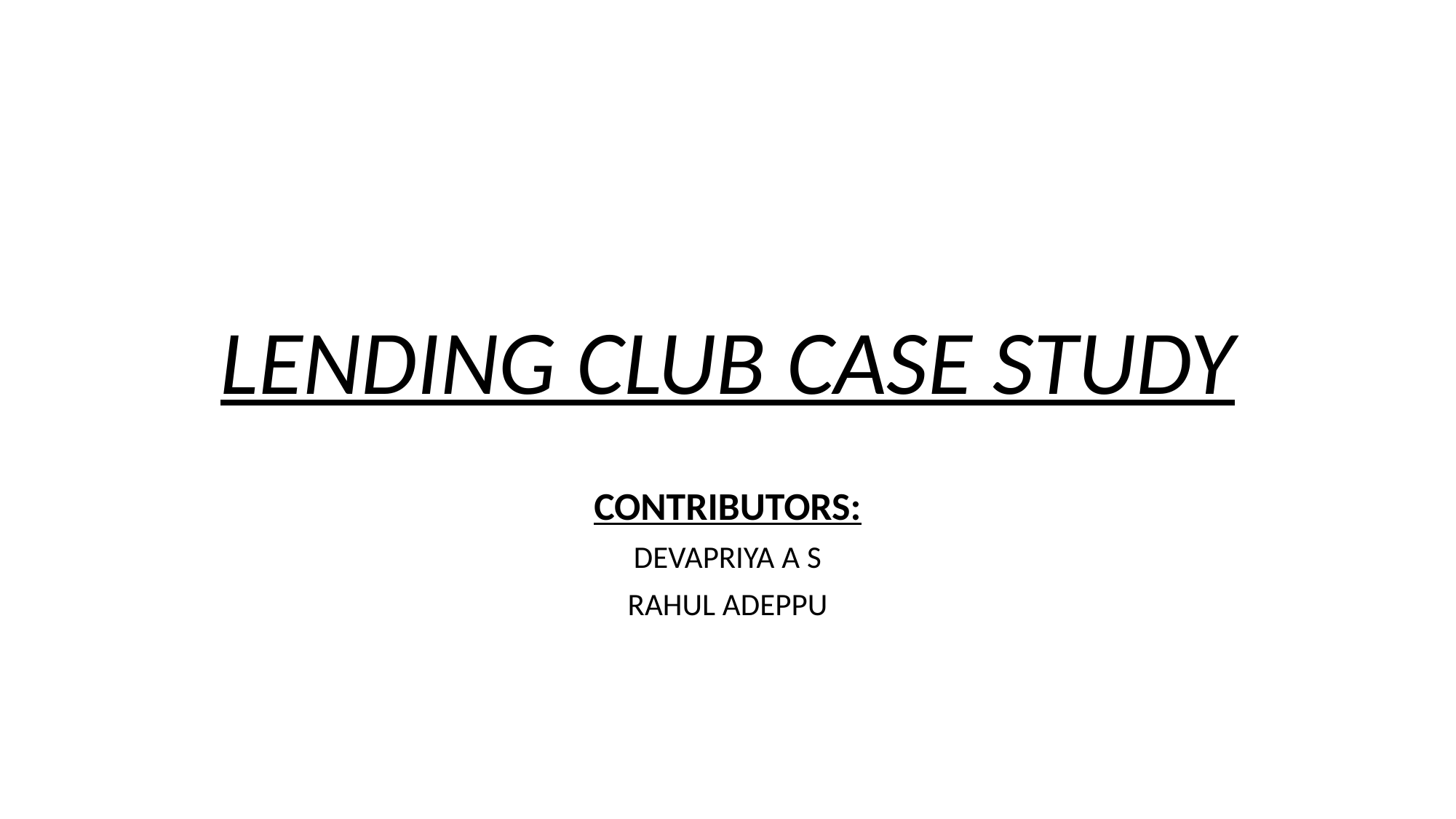

# LENDING CLUB CASE STUDY

CONTRIBUTORS:
DEVAPRIYA A S
RAHUL ADEPPU